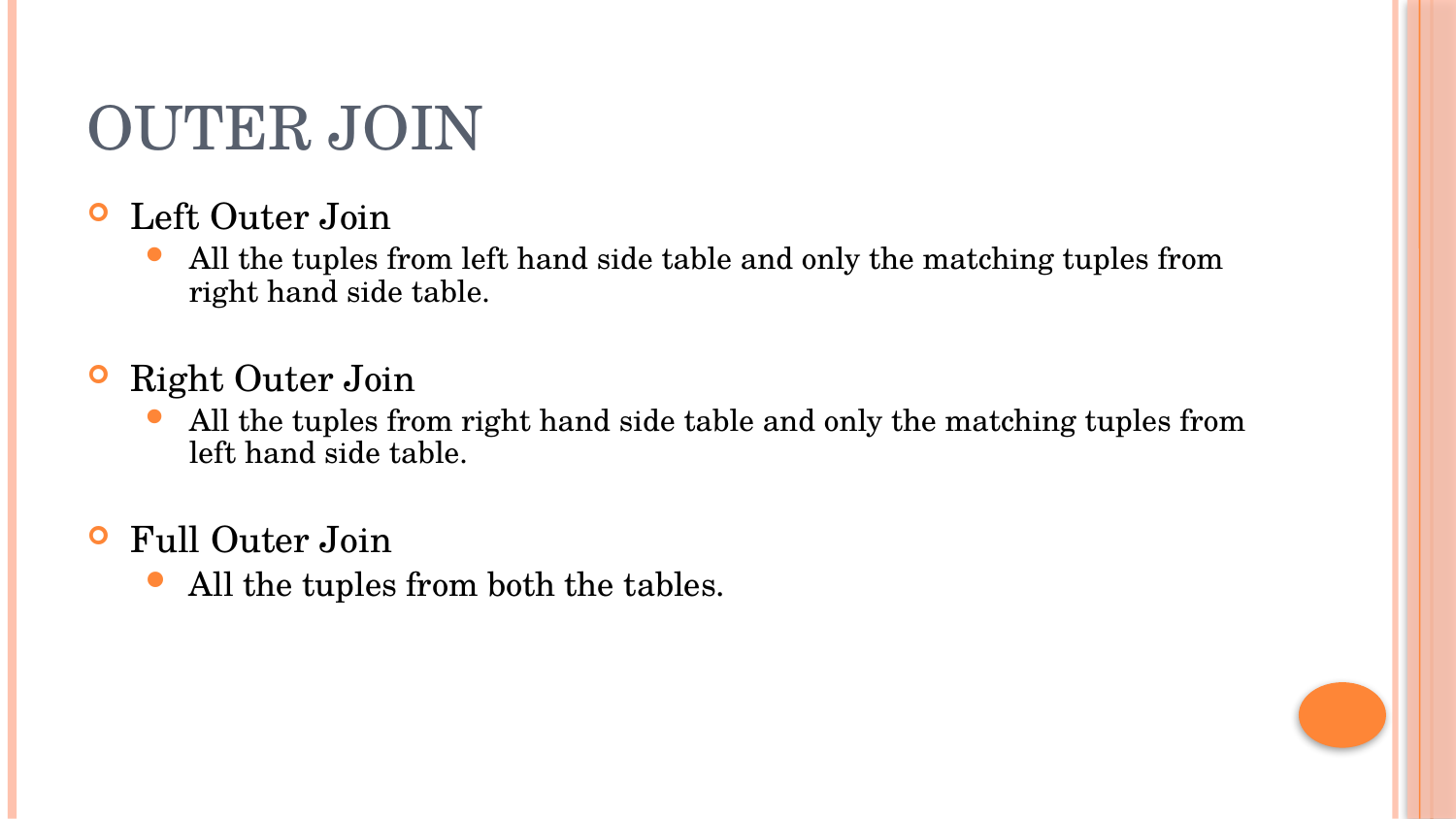

# Outer Join
Left Outer Join
All the tuples from left hand side table and only the matching tuples from right hand side table.

Right Outer Join
All the tuples from right hand side table and only the matching tuples from left hand side table.

Full Outer Join
All the tuples from both the tables.